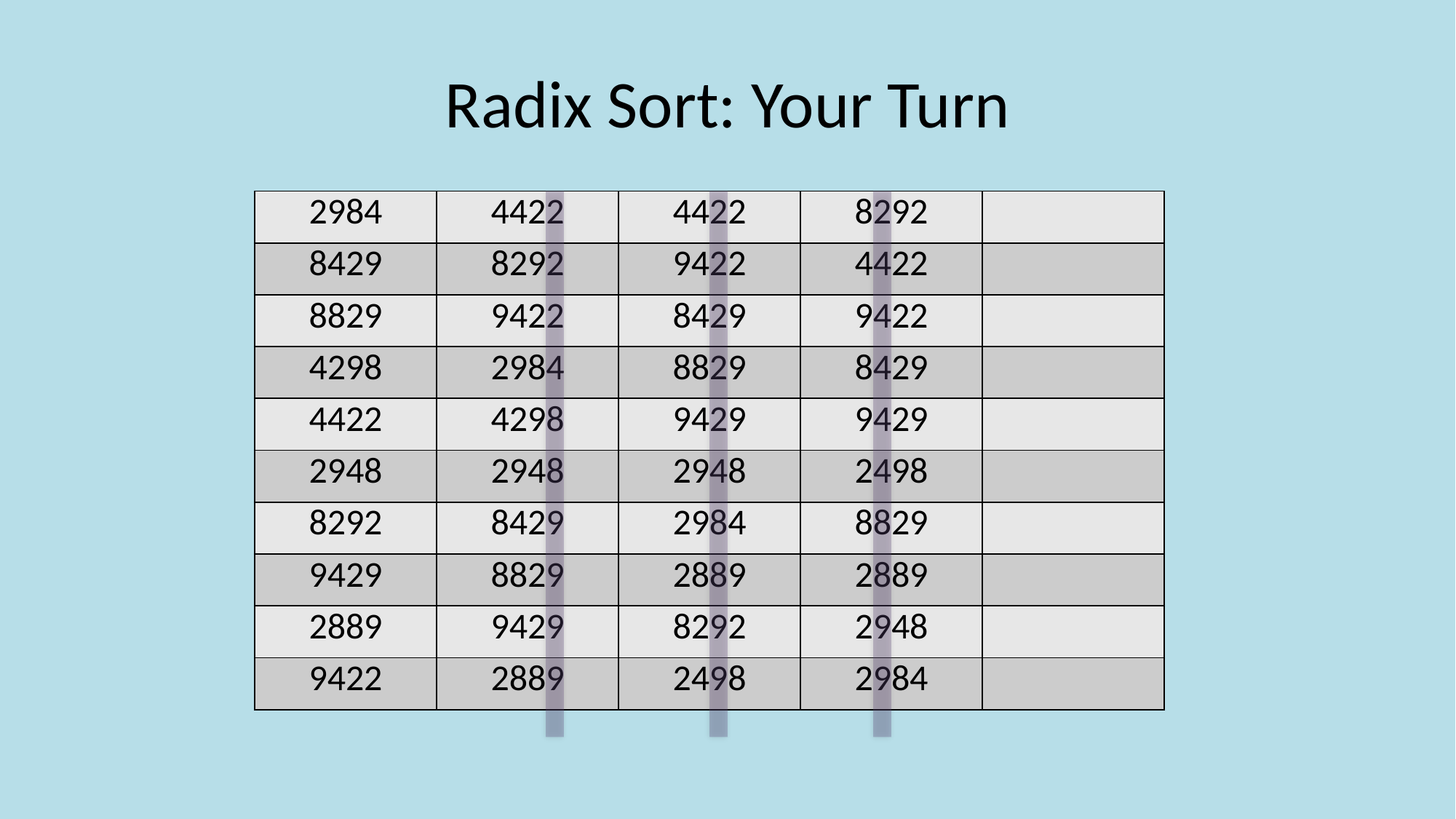

# Radix Sort: Your Turn
| 2984 | 4422 | 4422 | 8292 |  |
| --- | --- | --- | --- | --- |
| 8429 | 8292 | 9422 | 4422 |  |
| 8829 | 9422 | 8429 | 9422 |  |
| 4298 | 2984 | 8829 | 8429 |  |
| 4422 | 4298 | 9429 | 9429 |  |
| 2948 | 2948 | 2948 | 2498 |  |
| 8292 | 8429 | 2984 | 8829 |  |
| 9429 | 8829 | 2889 | 2889 |  |
| 2889 | 9429 | 8292 | 2948 |  |
| 9422 | 2889 | 2498 | 2984 |  |